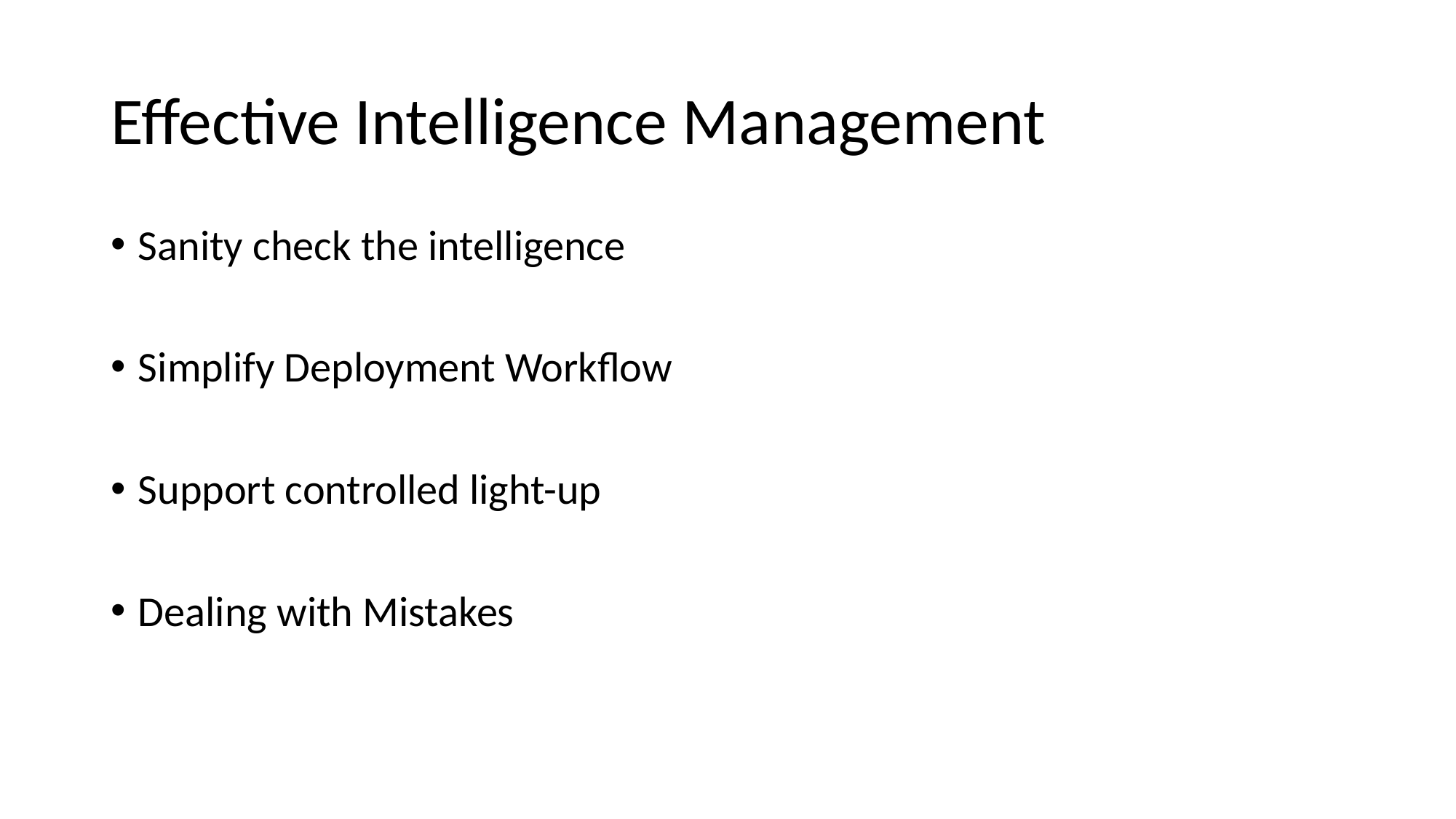

# Effective Intelligence Management
Sanity check the intelligence

Simplify Deployment Workflow

Support controlled light-up

Dealing with Mistakes